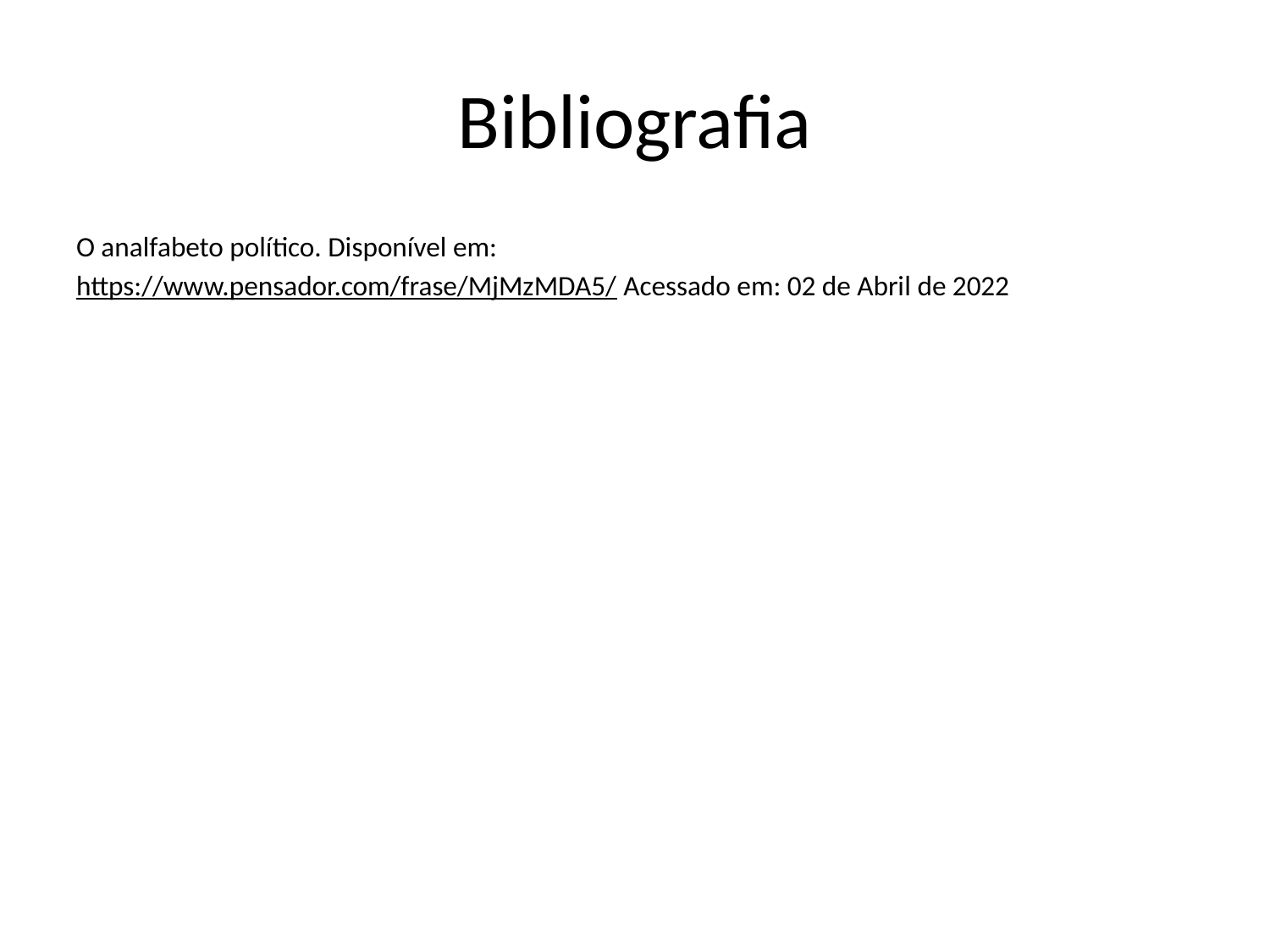

# Bibliografia
O analfabeto político. Disponível em:
https://www.pensador.com/frase/MjMzMDA5/ Acessado em: 02 de Abril de 2022